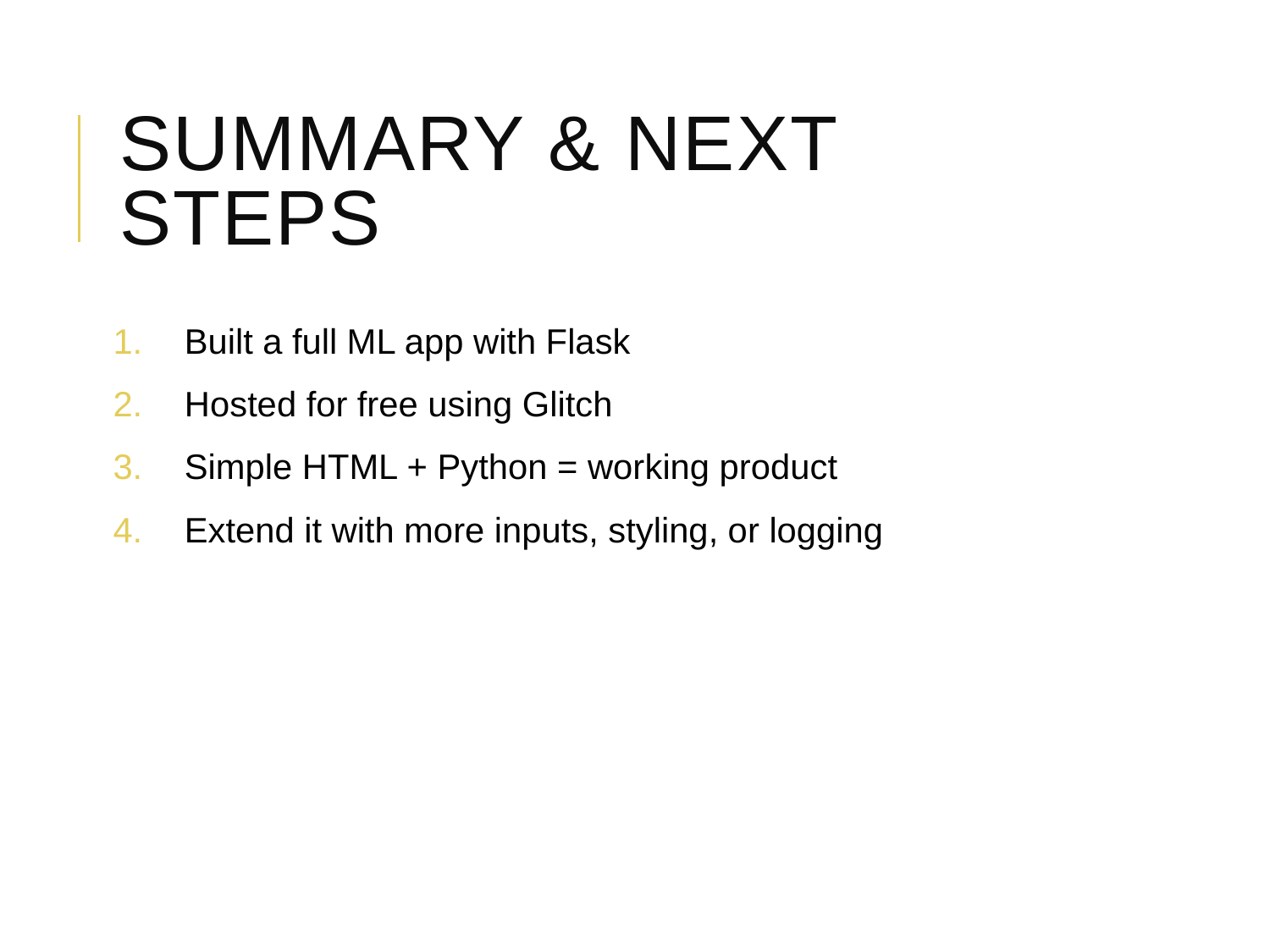

# Summary & Next Steps
Built a full ML app with Flask
Hosted for free using Glitch
Simple HTML + Python = working product
Extend it with more inputs, styling, or logging